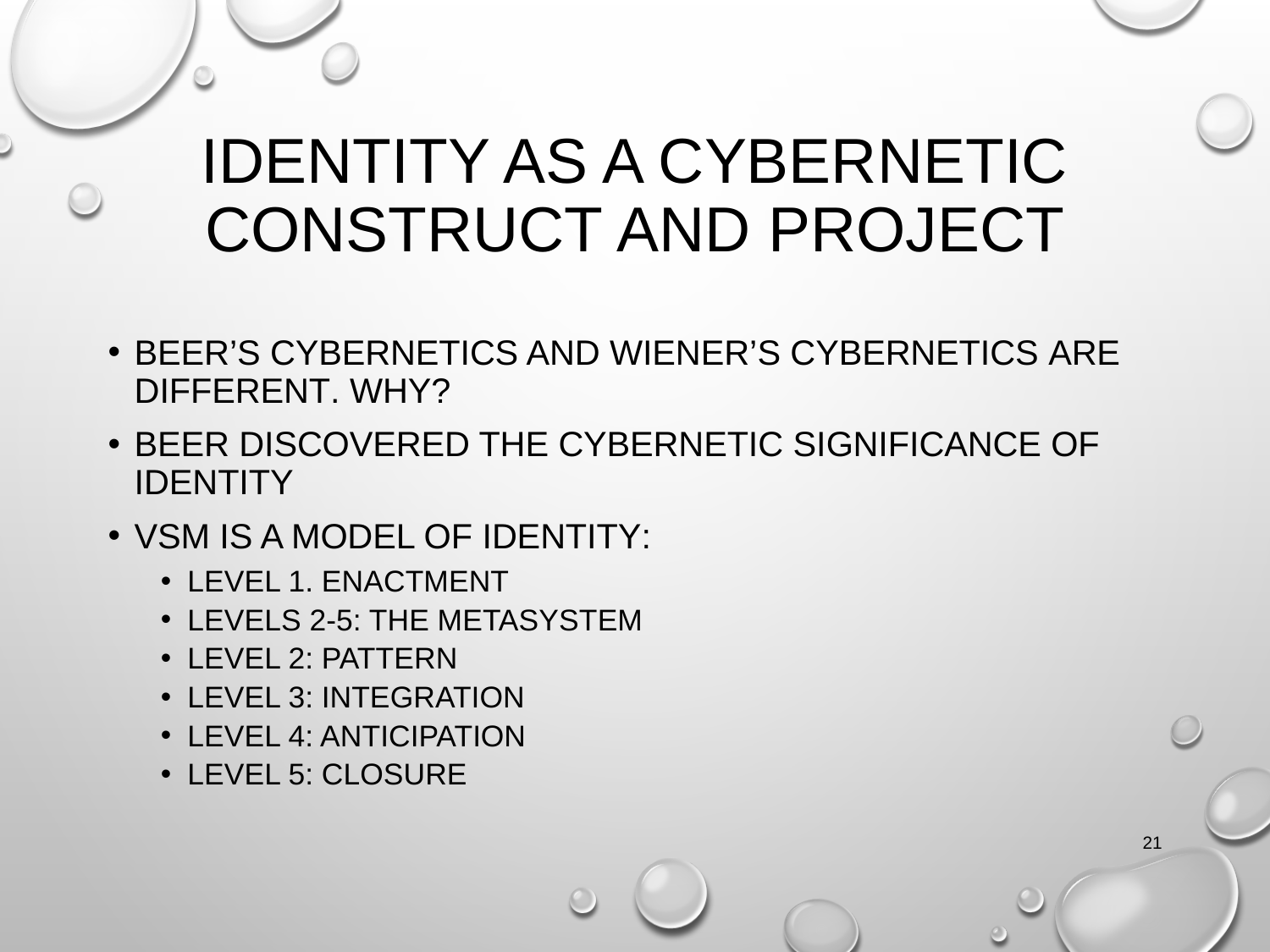

# Identity as a cybernetic construct and project
Beer’s cybernetics and Wiener’s cybernetics are different. Why?
Beer discovered the cybernetic significance of identity
VSM is a model of identity:
Level 1. Enactment
Levels 2-5: The Metasystem
Level 2: Pattern
Level 3: Integration
Level 4: Anticipation
Level 5: Closure
21